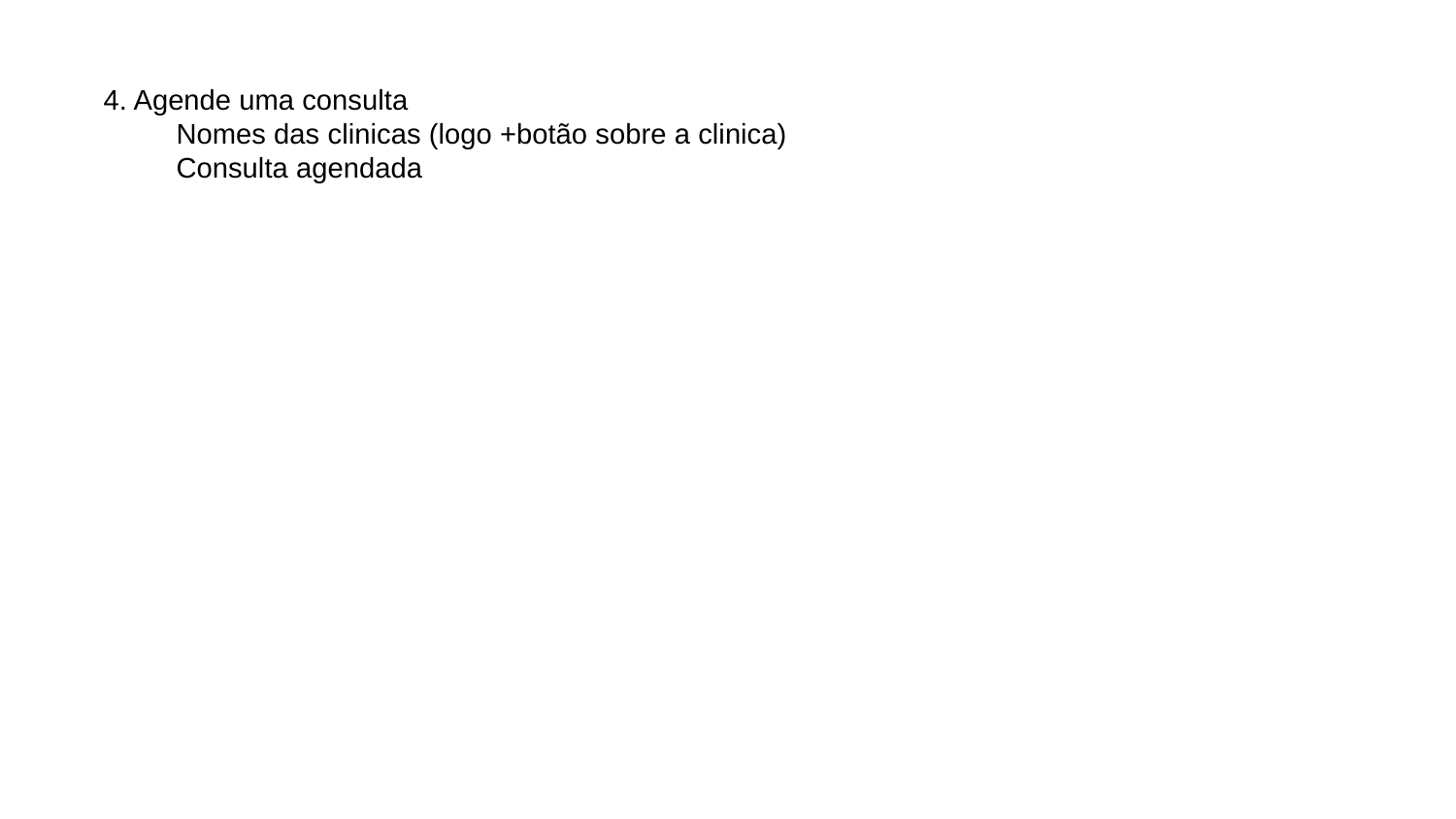

4. Agende uma consulta
Nomes das clinicas (logo +botão sobre a clinica)
Consulta agendada